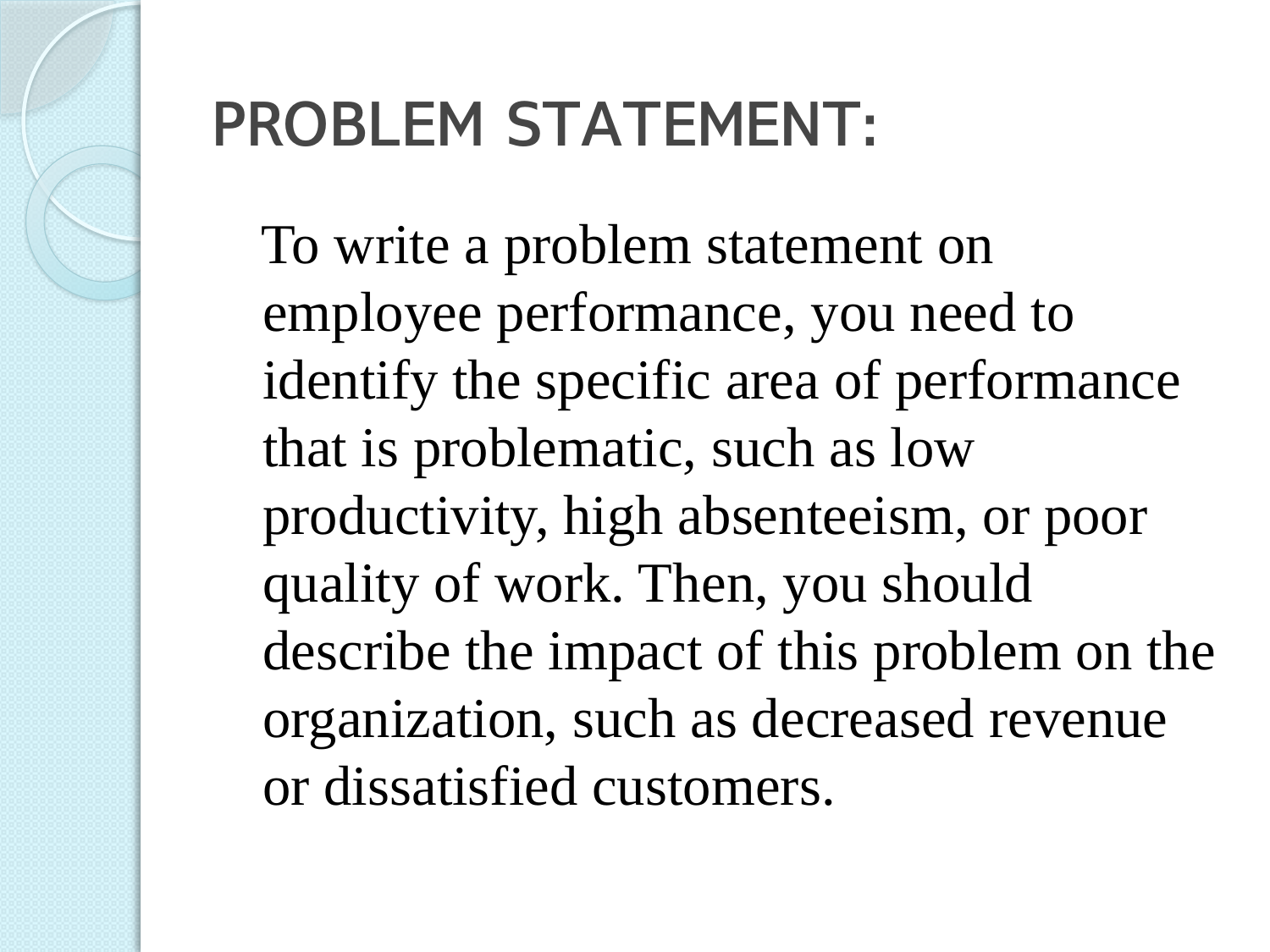

# PROBLEM STATEMENT:
   To write a problem statement on employee performance, you need to identify the specific area of performance that is problematic, such as low productivity, high absenteeism, or poor quality of work. Then, you should describe the impact of this problem on the organization, such as decreased revenue or dissatisfied customers.